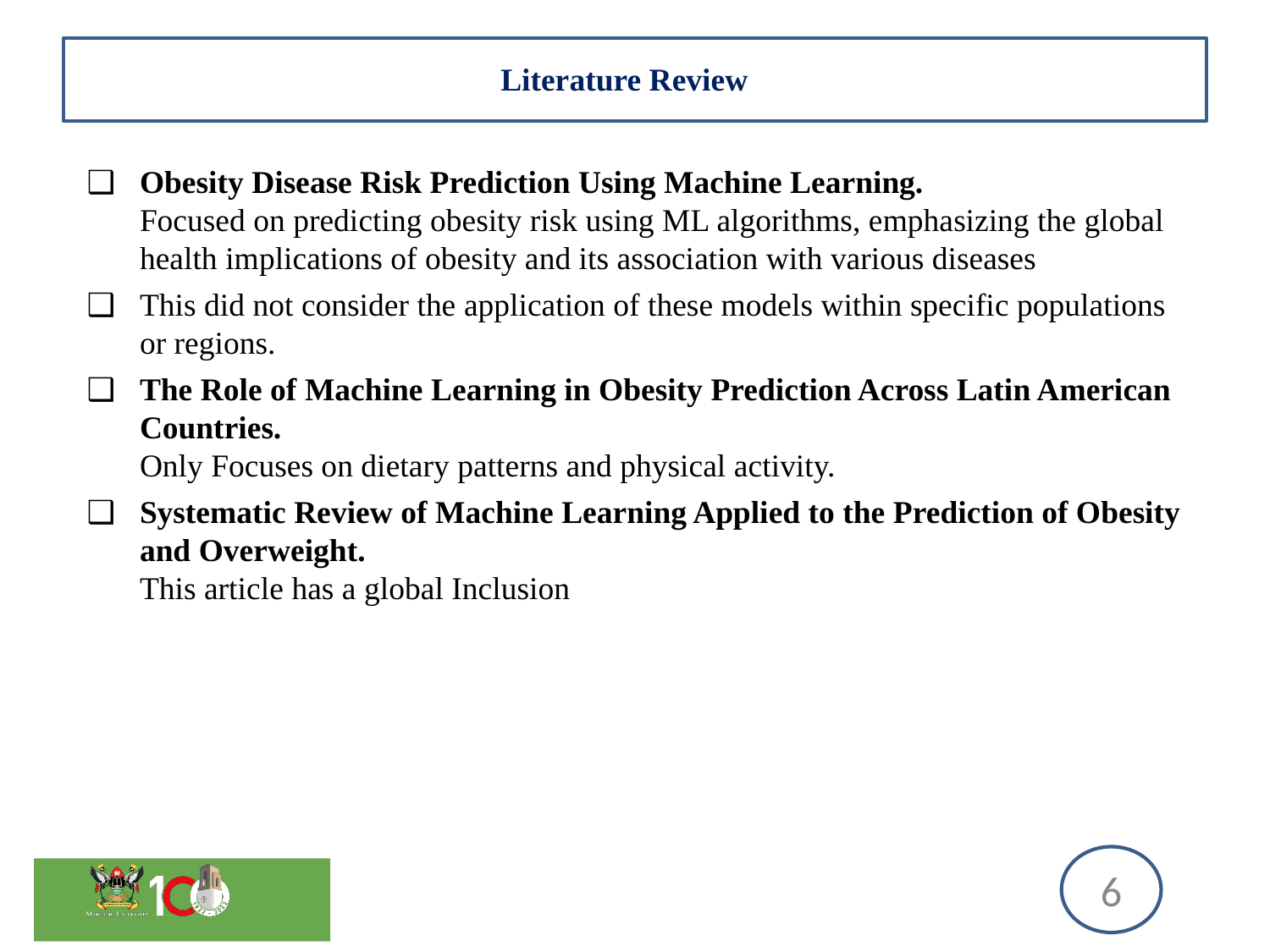

# Literature Review
Obesity Disease Risk Prediction Using Machine Learning.
Focused on predicting obesity risk using ML algorithms, emphasizing the global health implications of obesity and its association with various diseases
This did not consider the application of these models within specific populations or regions.
The Role of Machine Learning in Obesity Prediction Across Latin American Countries.
Only Focuses on dietary patterns and physical activity.
Systematic Review of Machine Learning Applied to the Prediction of Obesity and Overweight.
This article has a global Inclusion